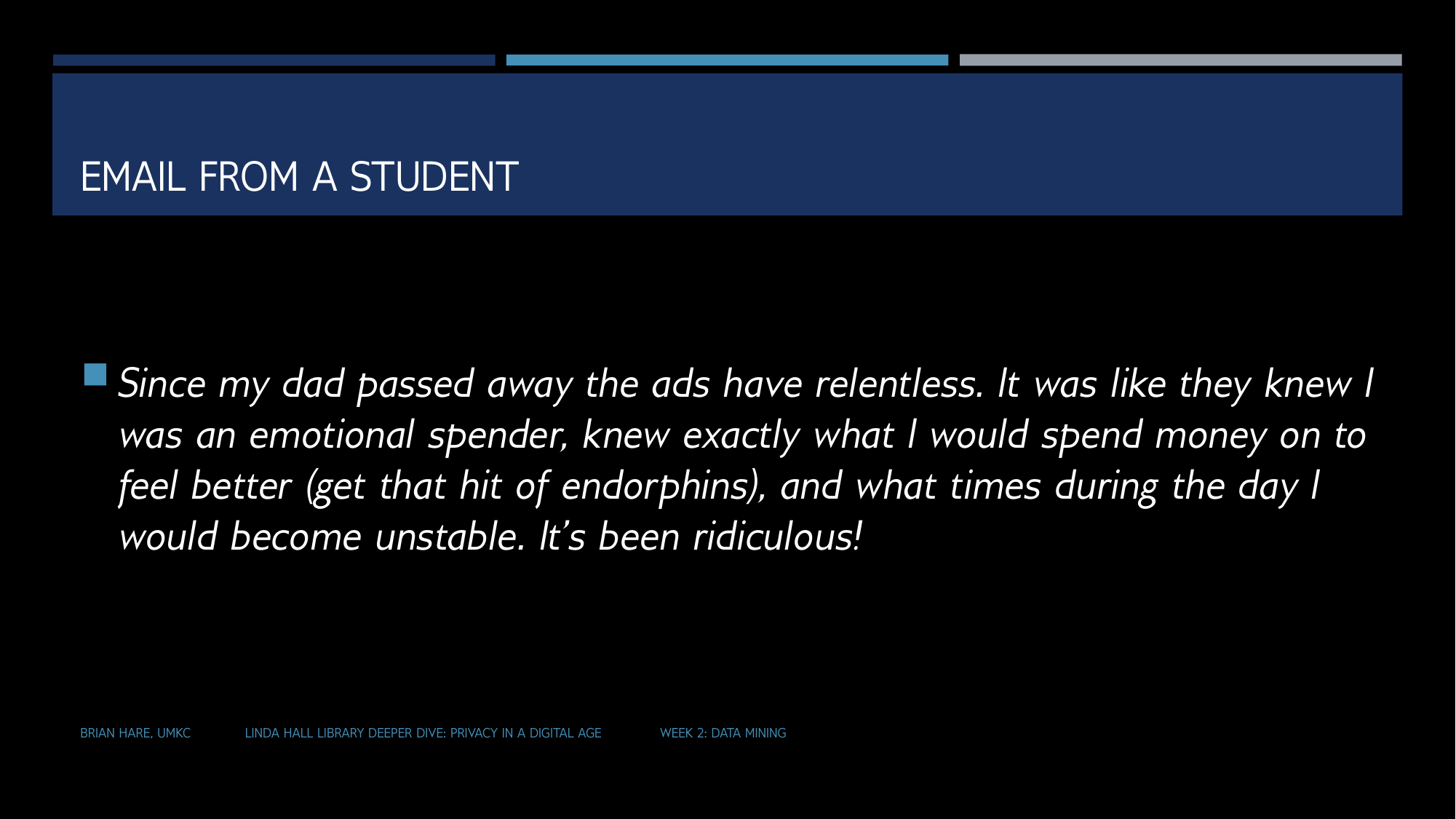

# Email from a student
Since my dad passed away the ads have relentless. It was like they knew I was an emotional spender, knew exactly what I would spend money on to feel better (get that hit of endorphins), and what times during the day I would become unstable. It’s been ridiculous!

Brian Hare, UMKC             Linda Hall Library Deeper Dive: Privacy in a Digital Age              Week 2: Data Mining